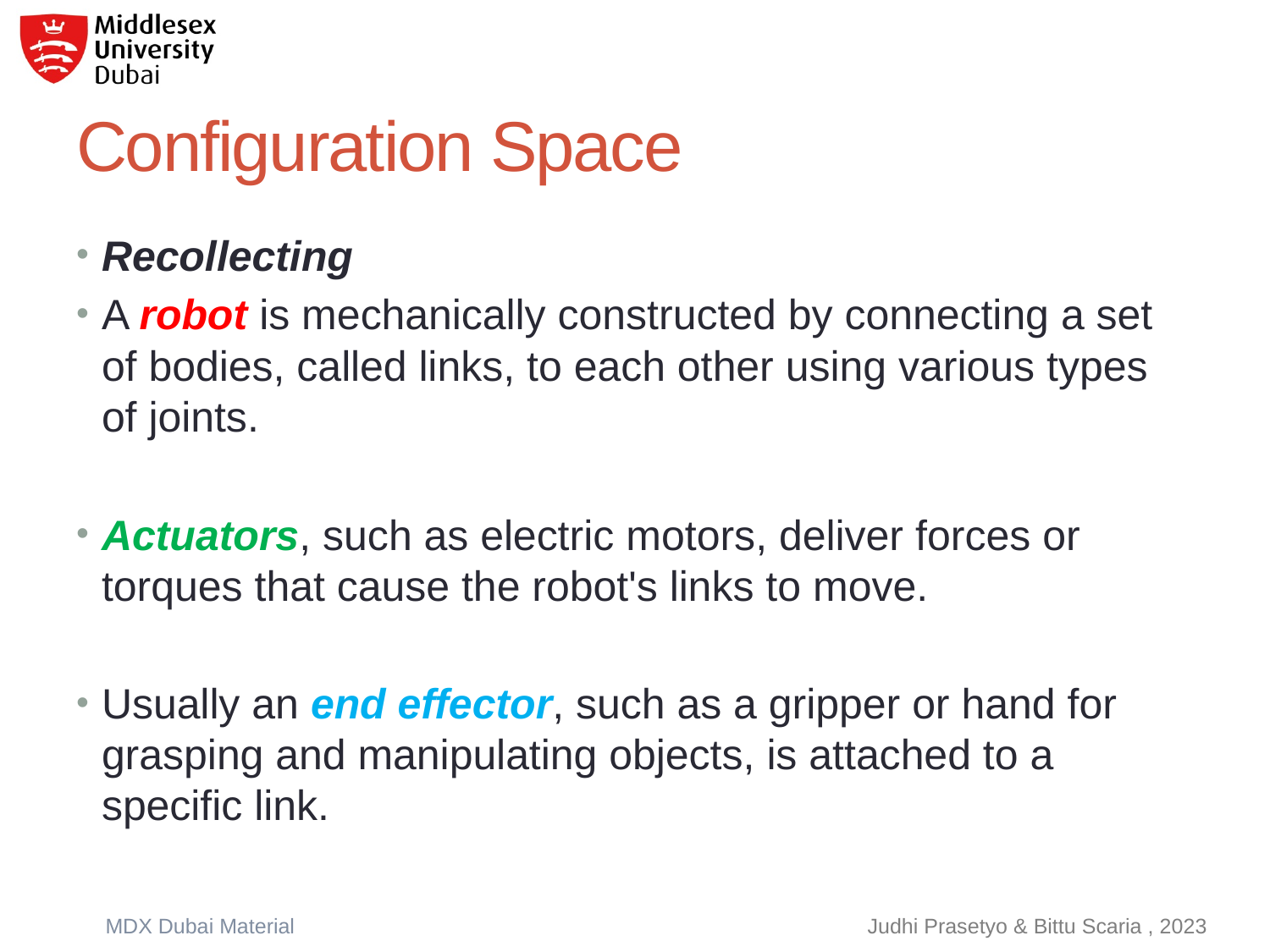

# Configuration Space
Recollecting
A robot is mechanically constructed by connecting a set of bodies, called links, to each other using various types of joints.

Actuators, such as electric motors, deliver forces or torques that cause the robot's links to move.

Usually an end effector, such as a gripper or hand for grasping and manipulating objects, is attached to a specific link.